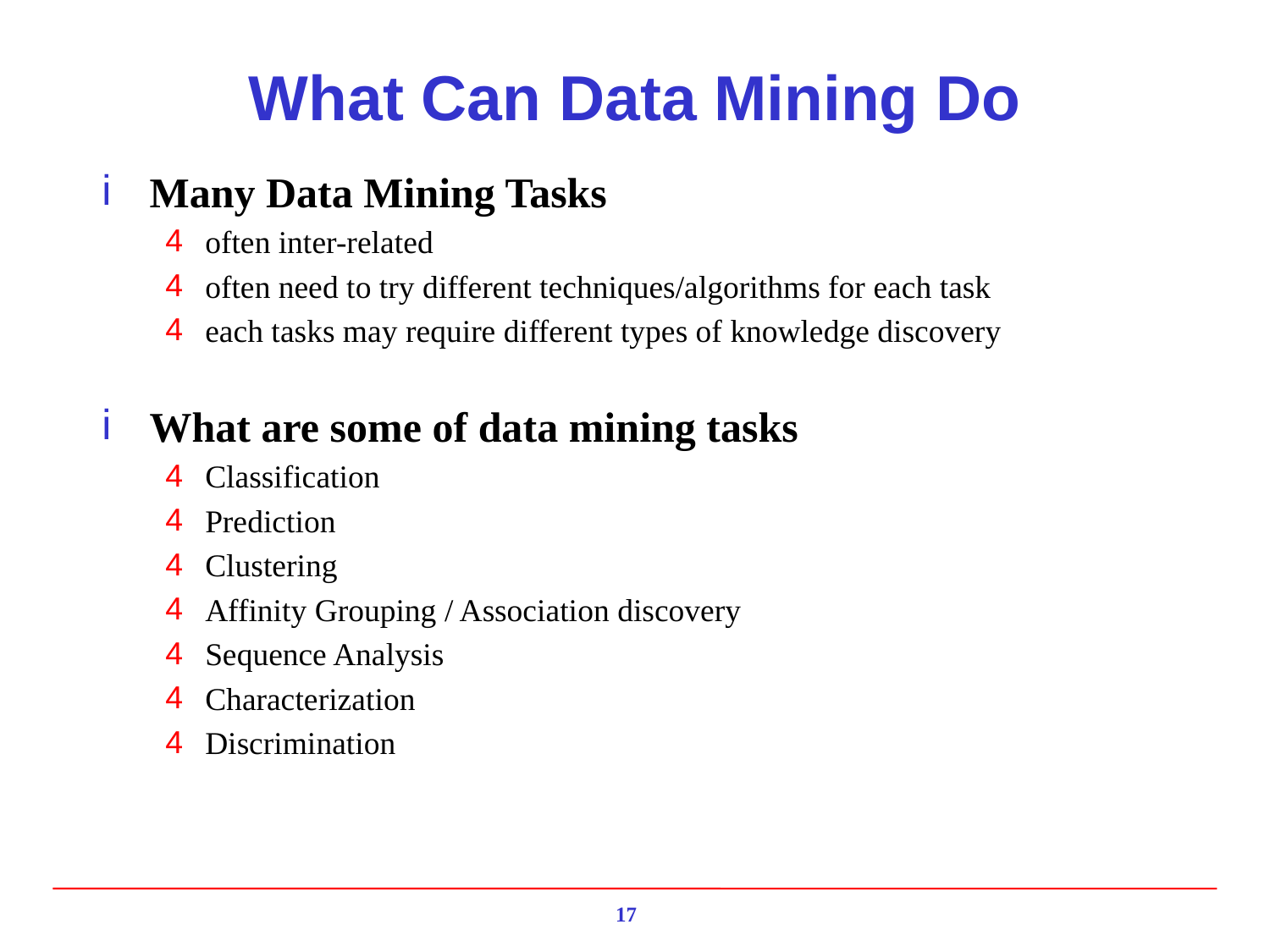

# What Can Data Mining Do
Many Data Mining Tasks
often inter-related
often need to try different techniques/algorithms for each task
each tasks may require different types of knowledge discovery

What are some of data mining tasks
Classification
Prediction
Clustering
Affinity Grouping / Association discovery
Sequence Analysis
Characterization
Discrimination
17